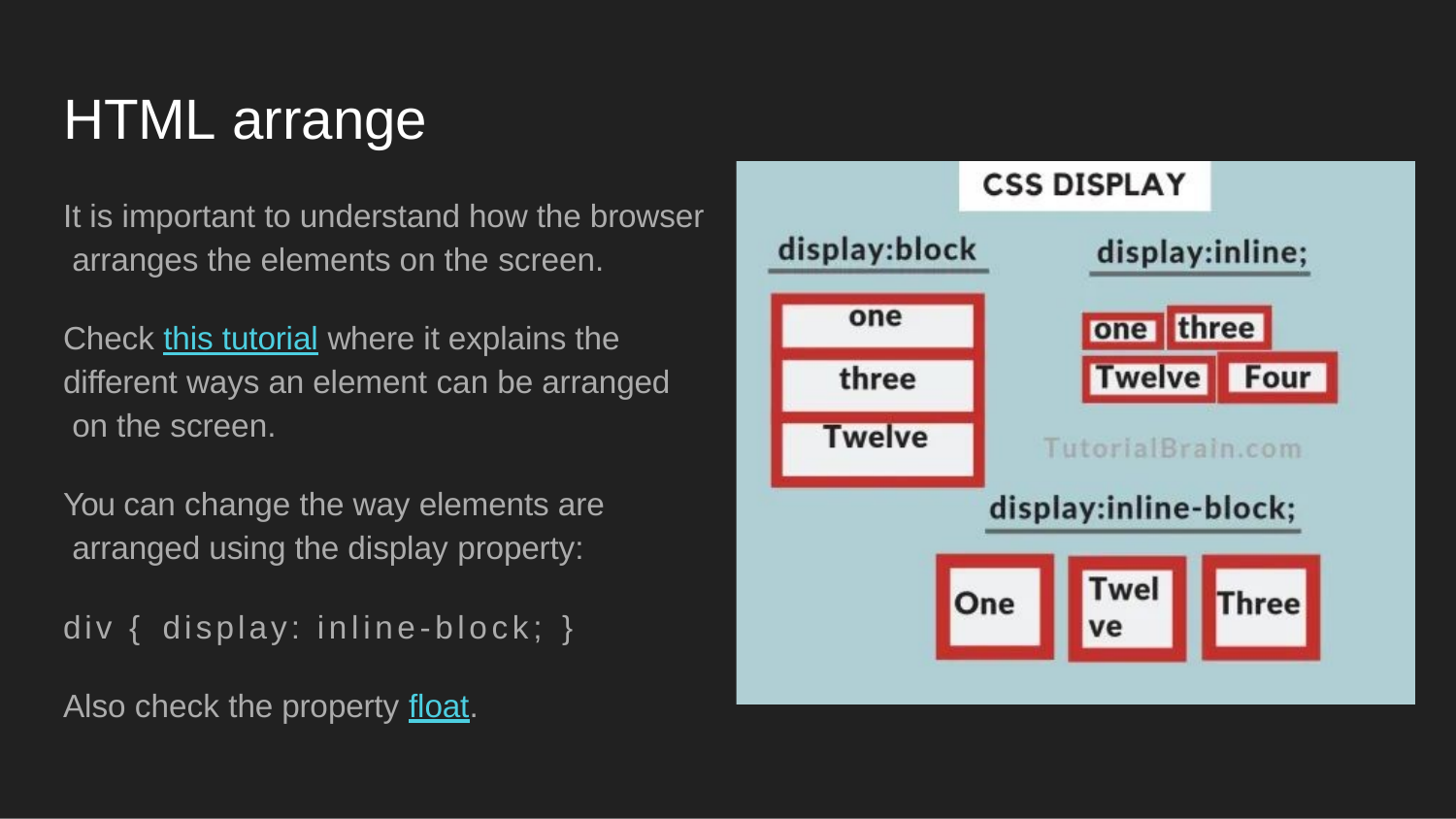

# HTML arrange

It is important to understand how the browser  arranges the elements on the screen.

Check this tutorial where it explains the  different ways an element can be arranged  on the screen.

You can change the way elements are  arranged using the display property:

div { display: inline-block; }

Also check the property float.